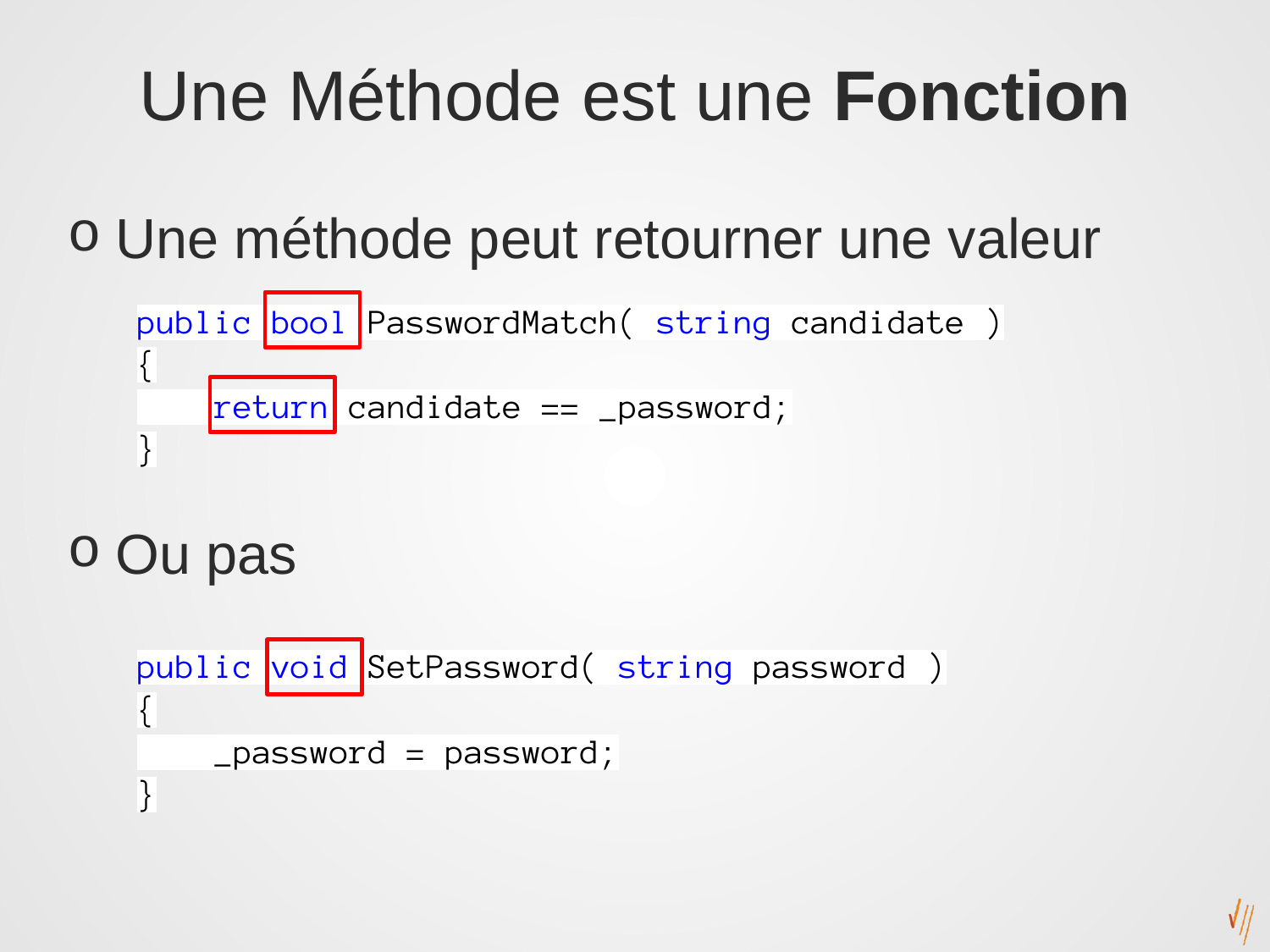

# Une Méthode est une Fonction
Une méthode peut retourner une valeur

Ou pas
public bool PasswordMatch( string candidate )
{
    return candidate == _password;
}

public void SetPassword( string password )
{
    _password = password;
}